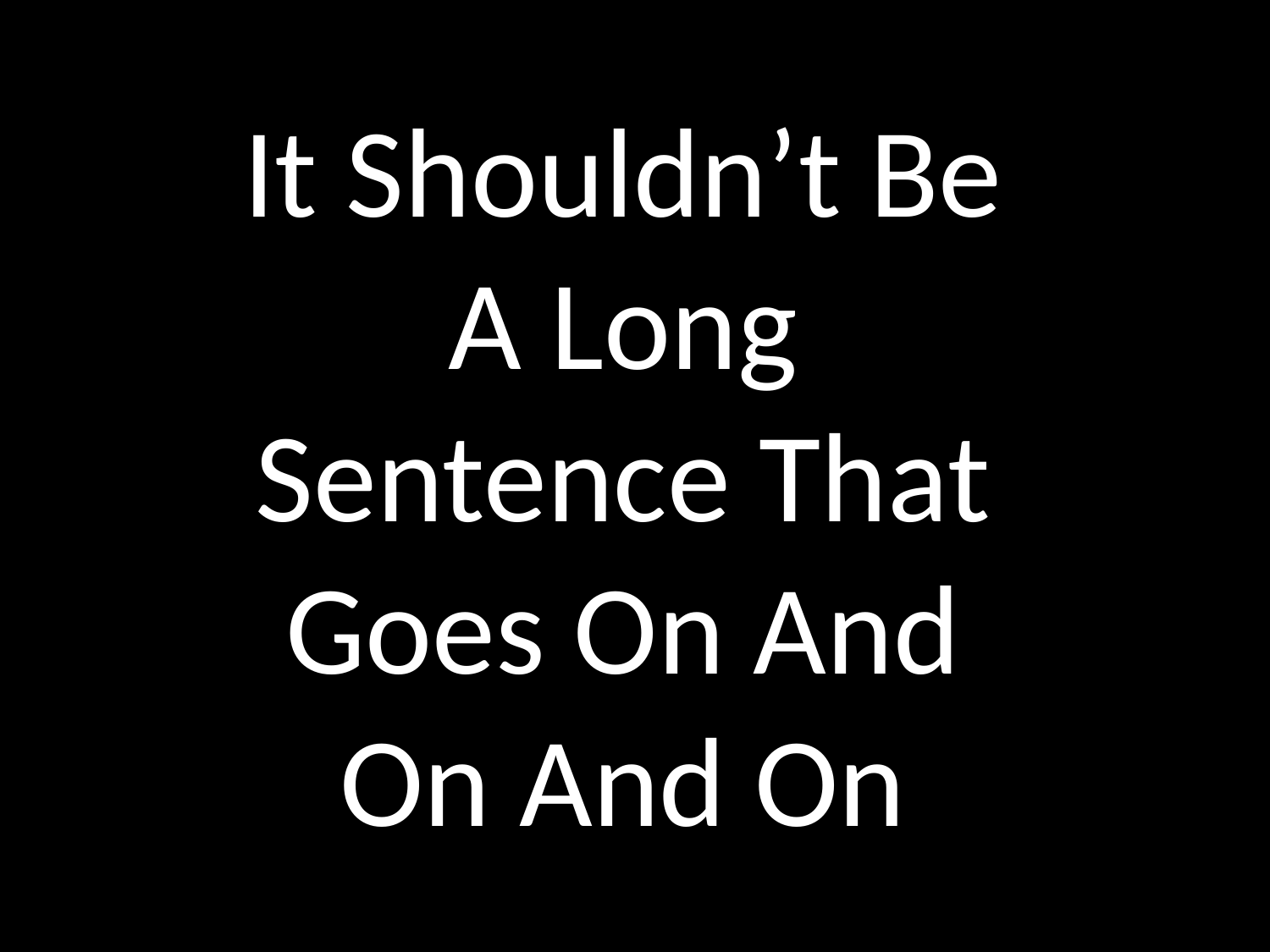

It Shouldn’t Be A Long Sentence That Goes On And On And On